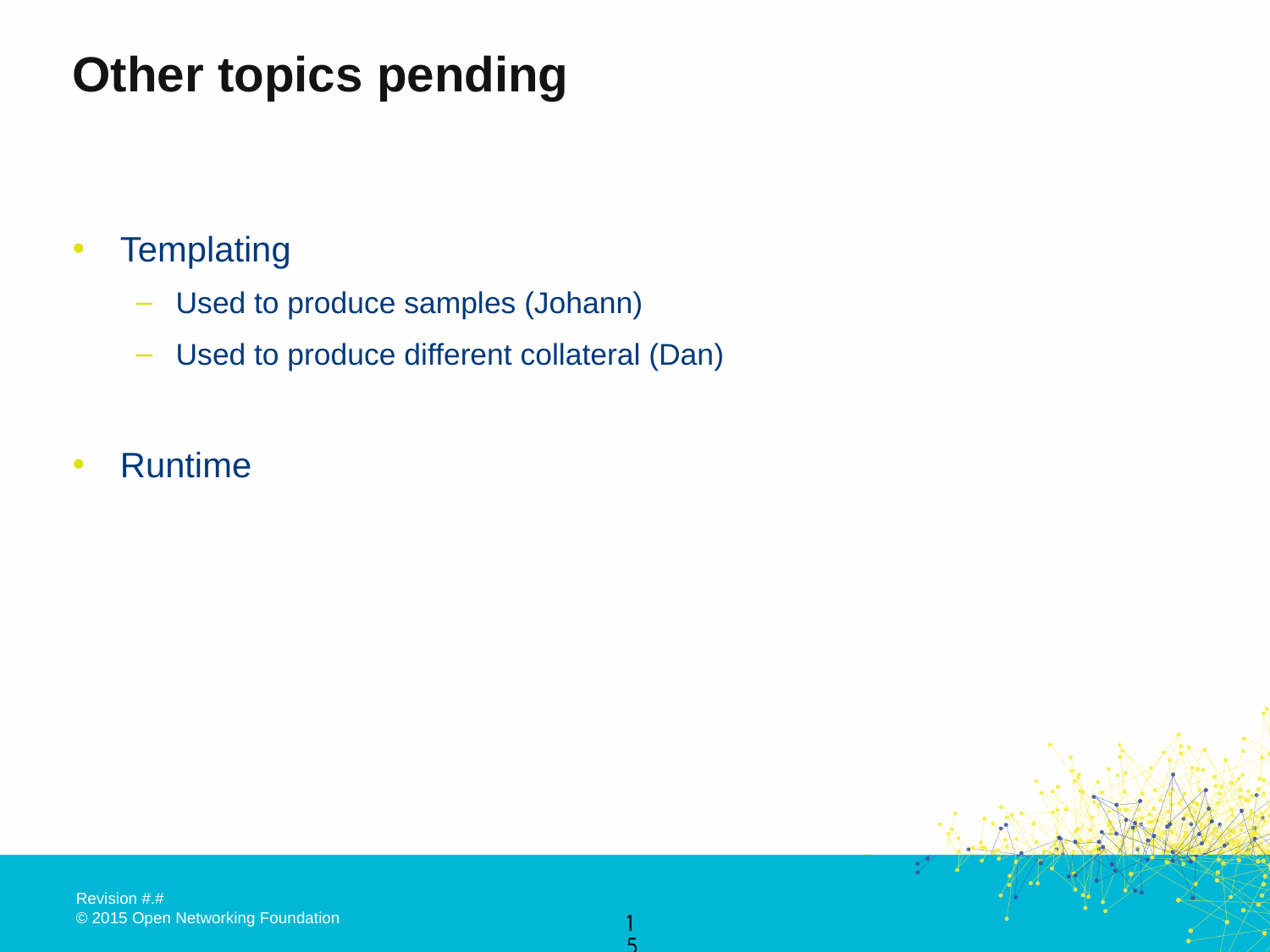

# Other topics pending
Templating
Used to produce samples (Johann)
Used to produce different collateral (Dan)

Runtime
15